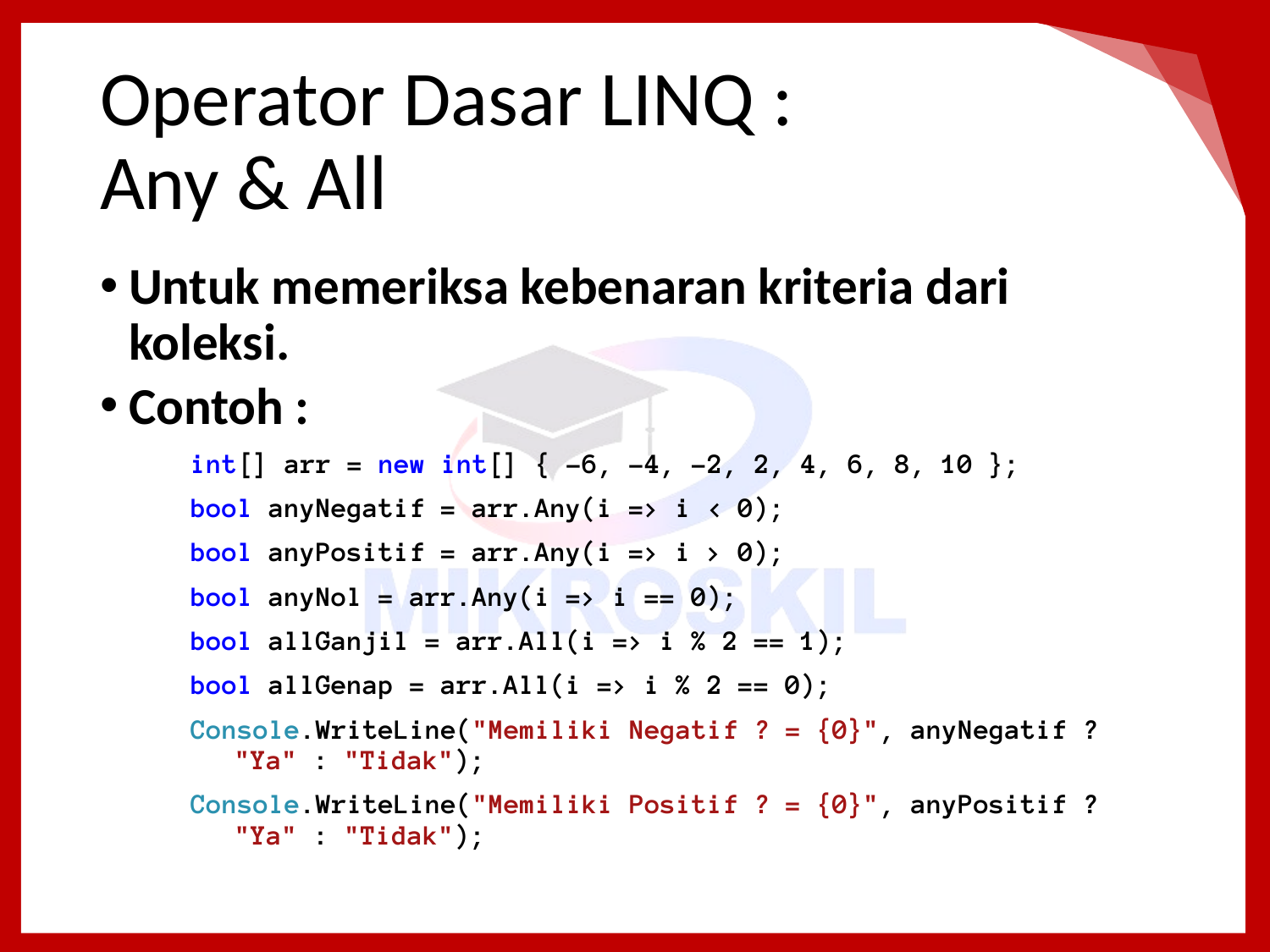

# Operator Dasar LINQ : Any & All
Untuk memeriksa kebenaran kriteria dari koleksi.
Contoh :
int[] arr = new int[] { -6, -4, -2, 2, 4, 6, 8, 10 };
bool anyNegatif = arr.Any(i => i < 0);
bool anyPositif = arr.Any(i => i > 0);
bool anyNol = arr.Any(i => i == 0);
bool allGanjil = arr.All(i => i % 2 == 1);
bool allGenap = arr.All(i => i % 2 == 0);
Console.WriteLine("Memiliki Negatif ? = {0}", anyNegatif ? "Ya" : "Tidak");
Console.WriteLine("Memiliki Positif ? = {0}", anyPositif ? "Ya" : "Tidak");